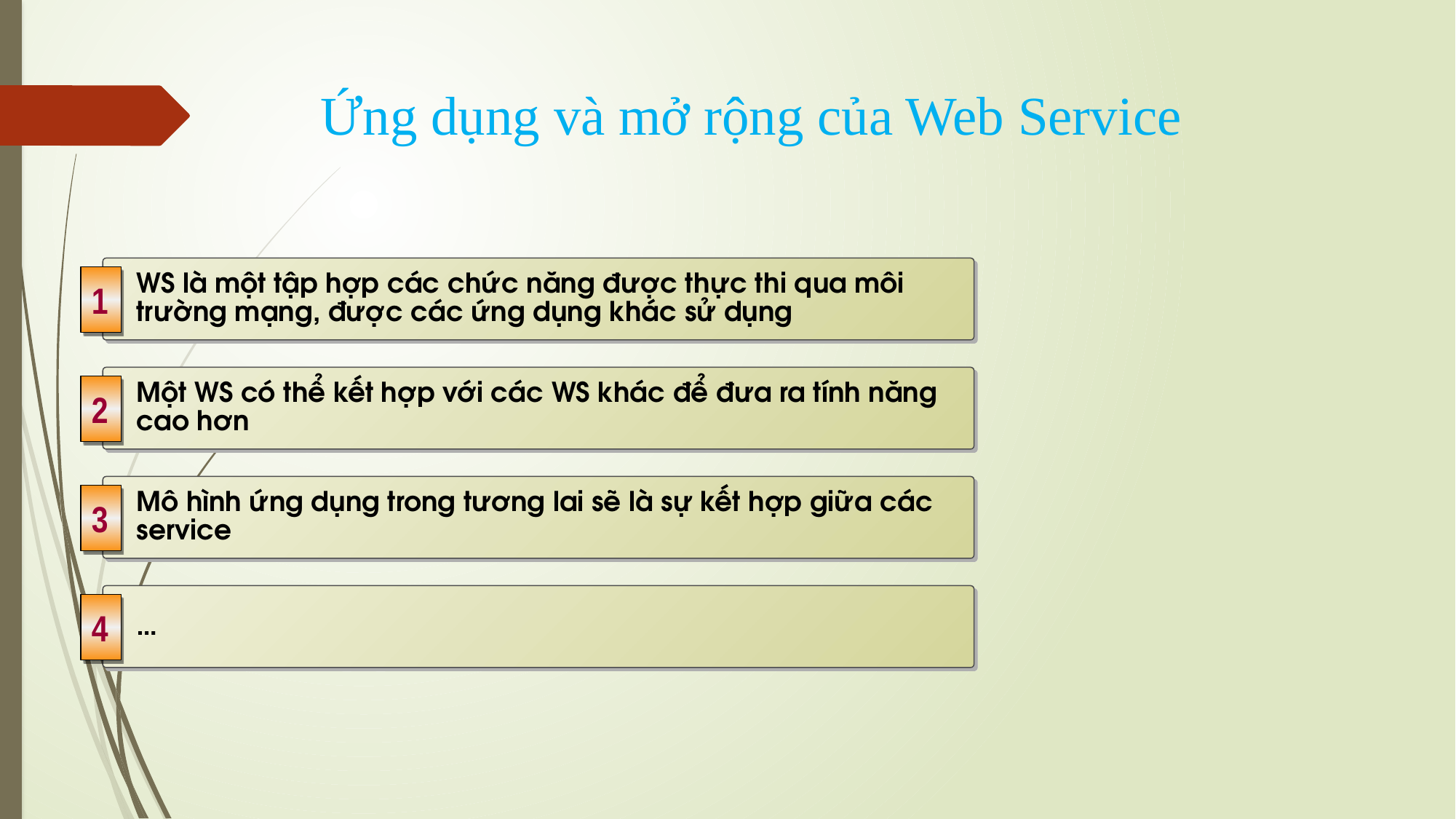

# Ứng dụng và mở rộng của Web Service
WS là một tập hợp các chức năng được thực thi qua môi trường mạng, được các ứng dụng khác sử dụng
1
Một WS có thể kết hợp với các WS khác để đưa ra tính năng cao hơn
2
Mô hình ứng dụng trong tương lai sẽ là sự kết hợp giữa các service
3
…
4